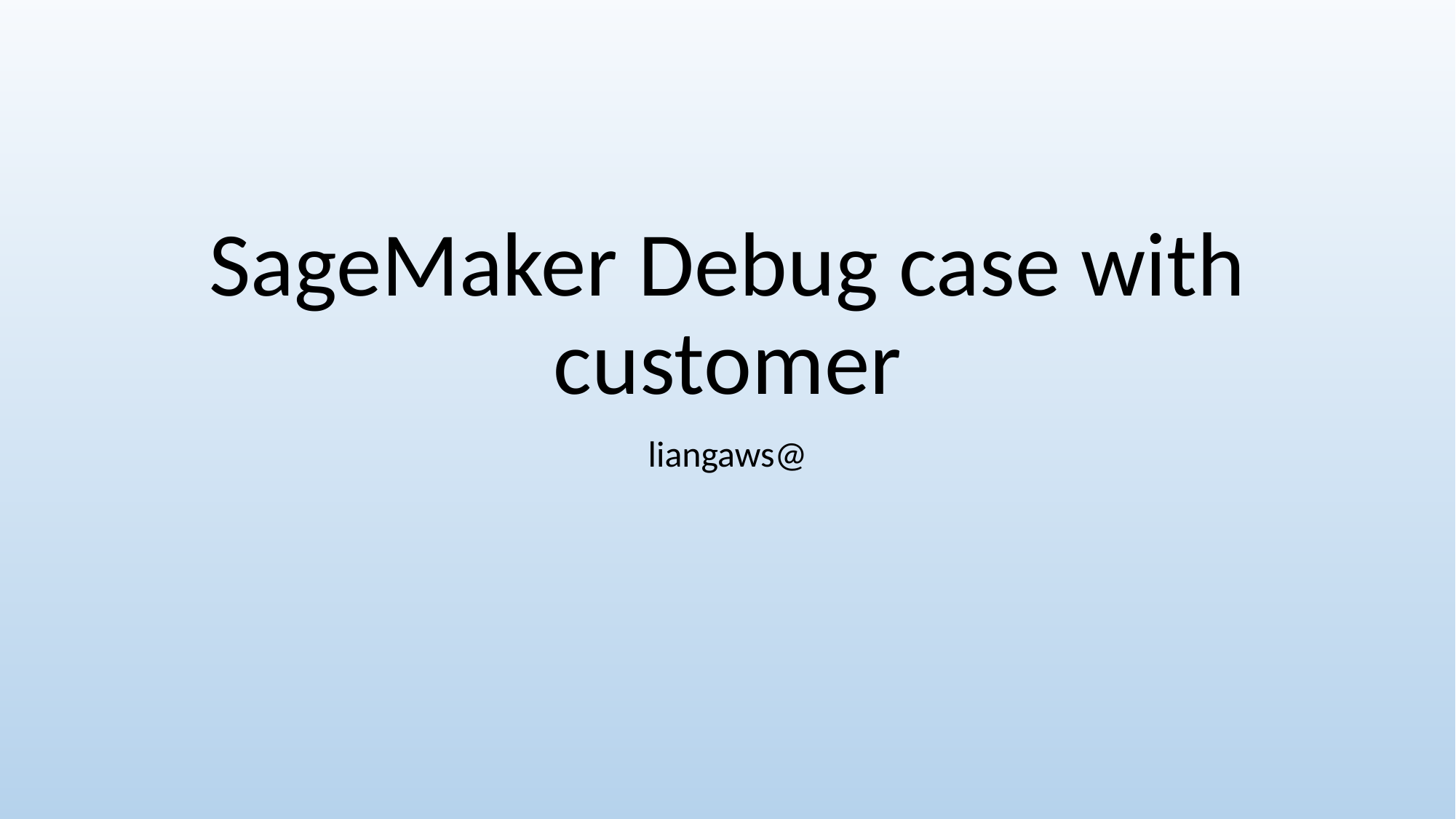

# SageMaker Debug case with customer
liangaws@